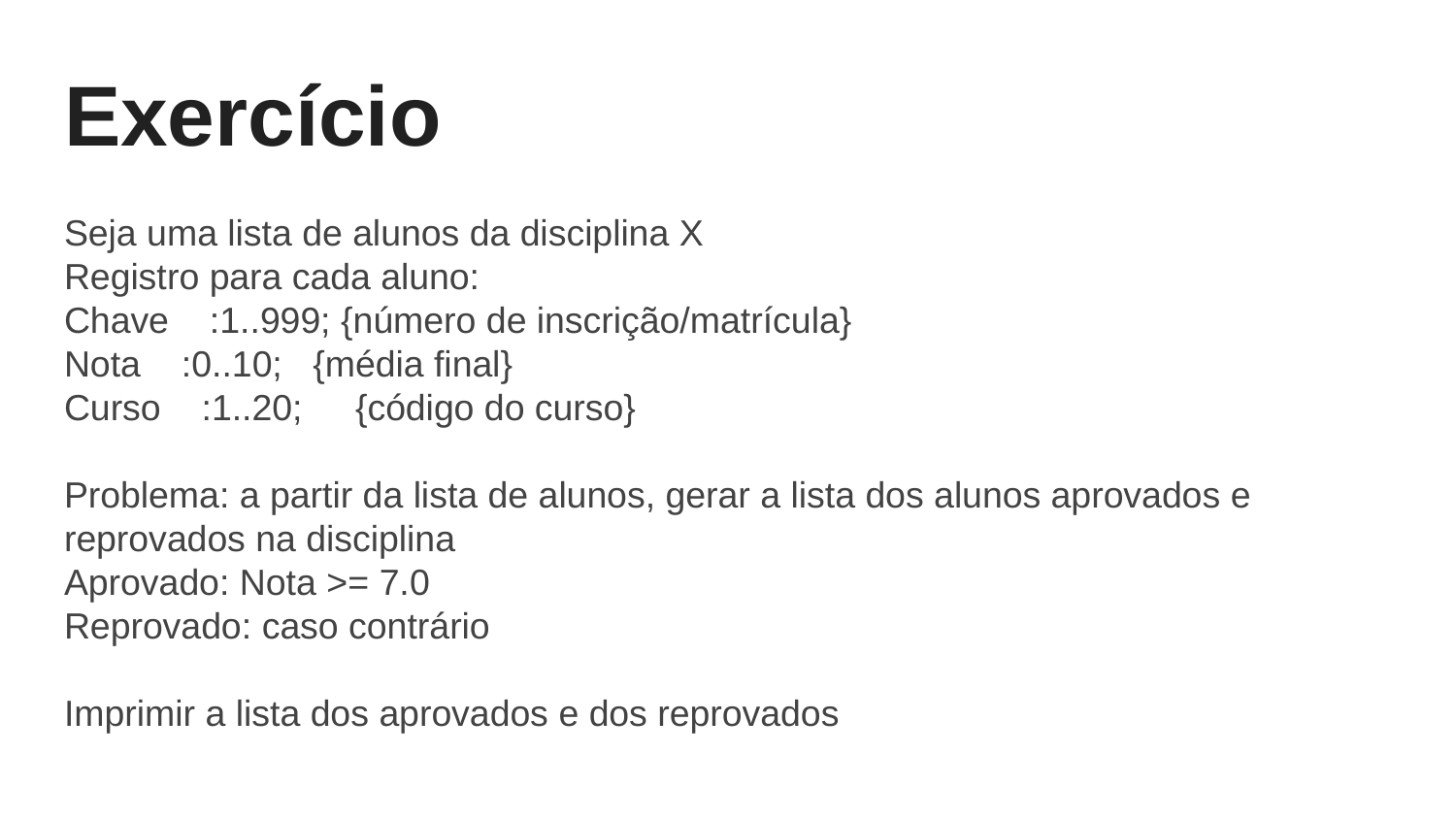

# Exercício
Seja uma lista de alunos da disciplina X
Registro para cada aluno:
Chave    :1..999; {número de inscrição/matrícula}
Nota    :0..10;   {média final}
Curso    :1..20;	{código do curso}

Problema: a partir da lista de alunos, gerar a lista dos alunos aprovados e reprovados na disciplina
Aprovado: Nota >= 7.0
Reprovado: caso contrário

Imprimir a lista dos aprovados e dos reprovados